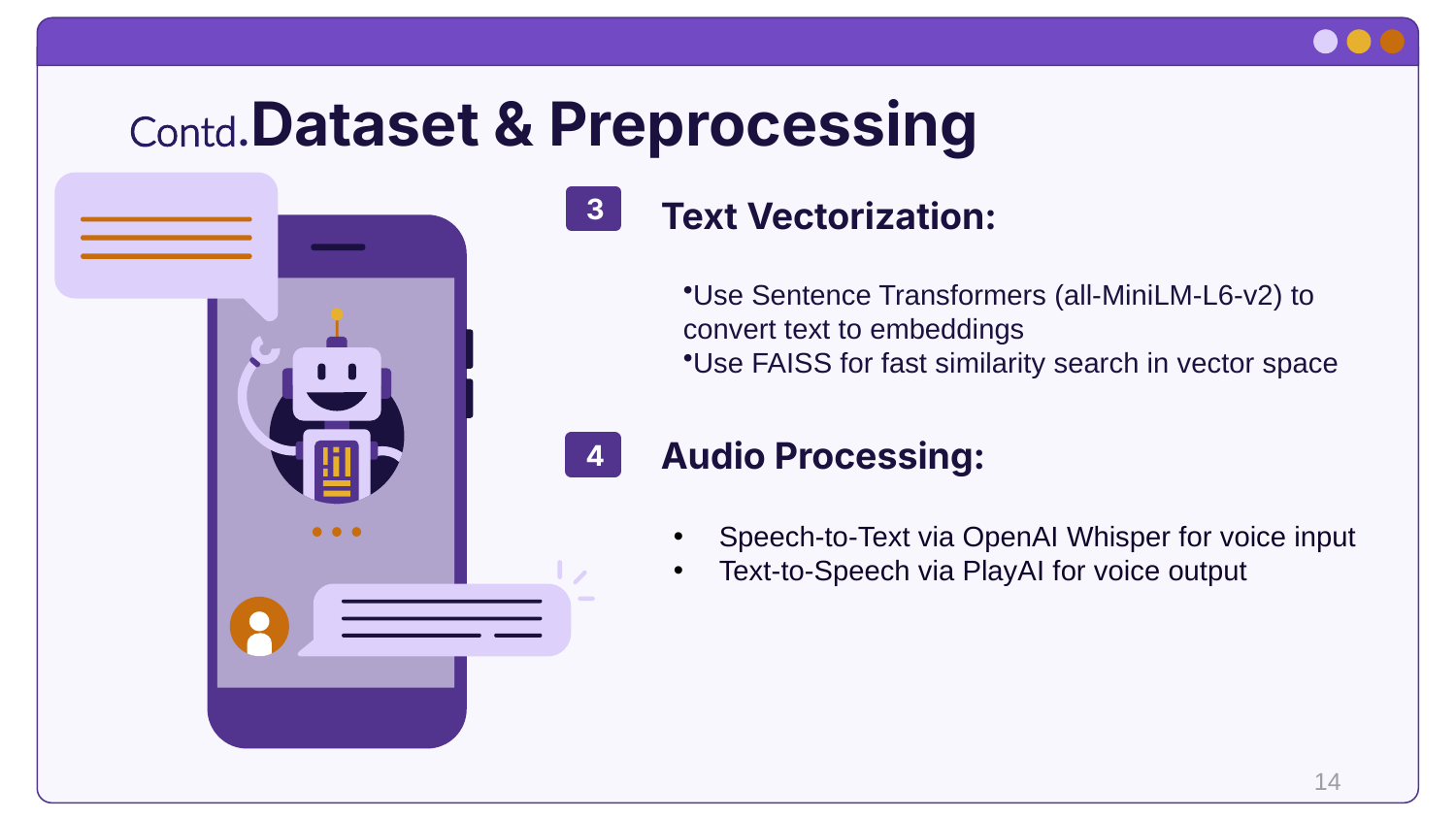

# Contd.Dataset & Preprocessing

Text Vectorization:
3
Use Sentence Transformers (all-MiniLM-L6-v2) to convert text to embeddings
Use FAISS for fast similarity search in vector space

Audio Processing:
4

Speech-to-Text via OpenAI Whisper for voice input
Text-to-Speech via PlayAI for voice output

14